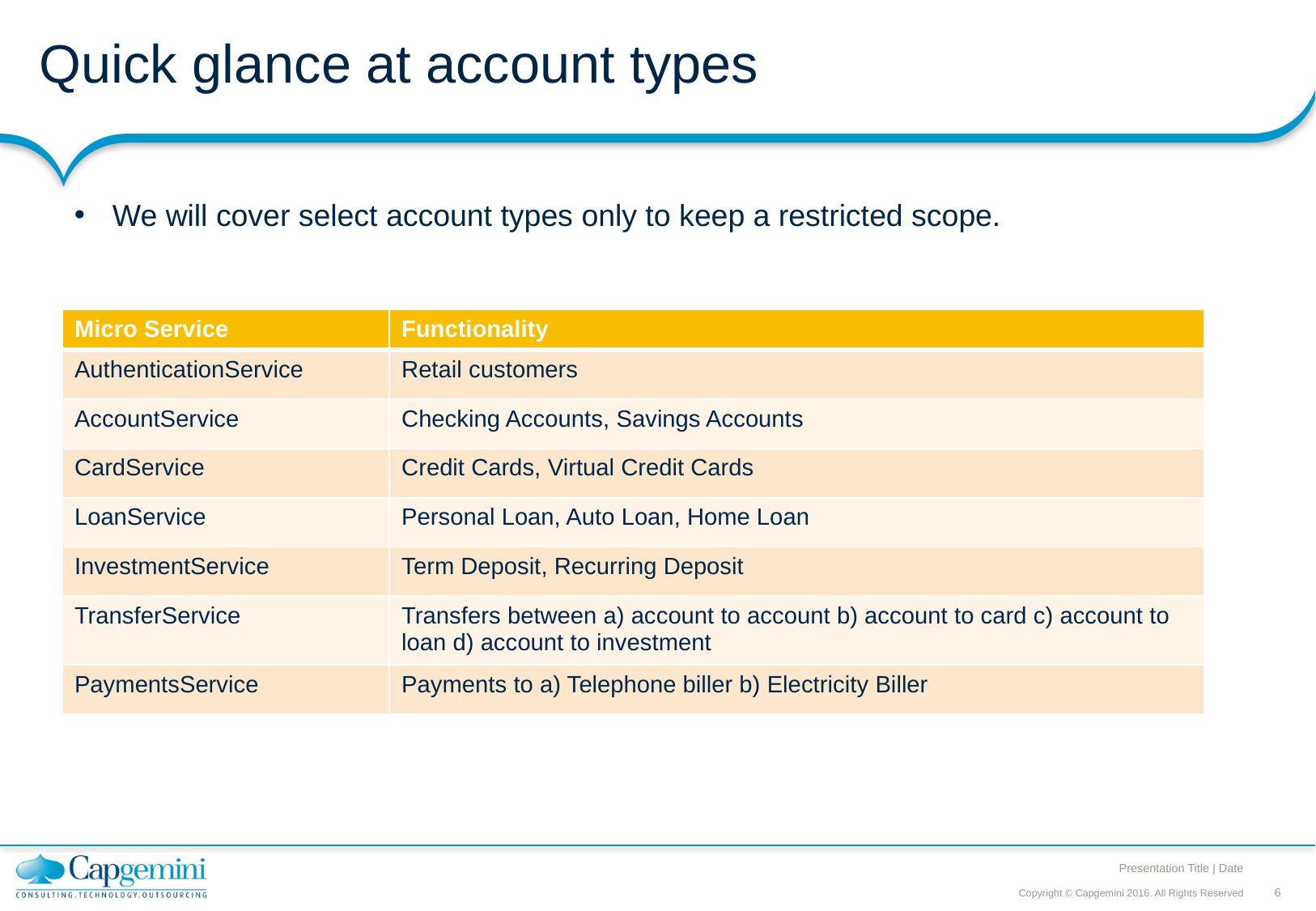

# Quick glance at account types
We will cover select account types only to keep a restricted scope.
| Micro Service | Functionality |
| --- | --- |
| AuthenticationService | Retail customers |
| AccountService | Checking Accounts, Savings Accounts |
| CardService | Credit Cards, Virtual Credit Cards |
| LoanService | Personal Loan, Auto Loan, Home Loan |
| InvestmentService | Term Deposit, Recurring Deposit |
| TransferService | Transfers between a) account to account b) account to card c) account to loan d) account to investment |
| PaymentsService | Payments to a) Telephone biller b) Electricity Biller |